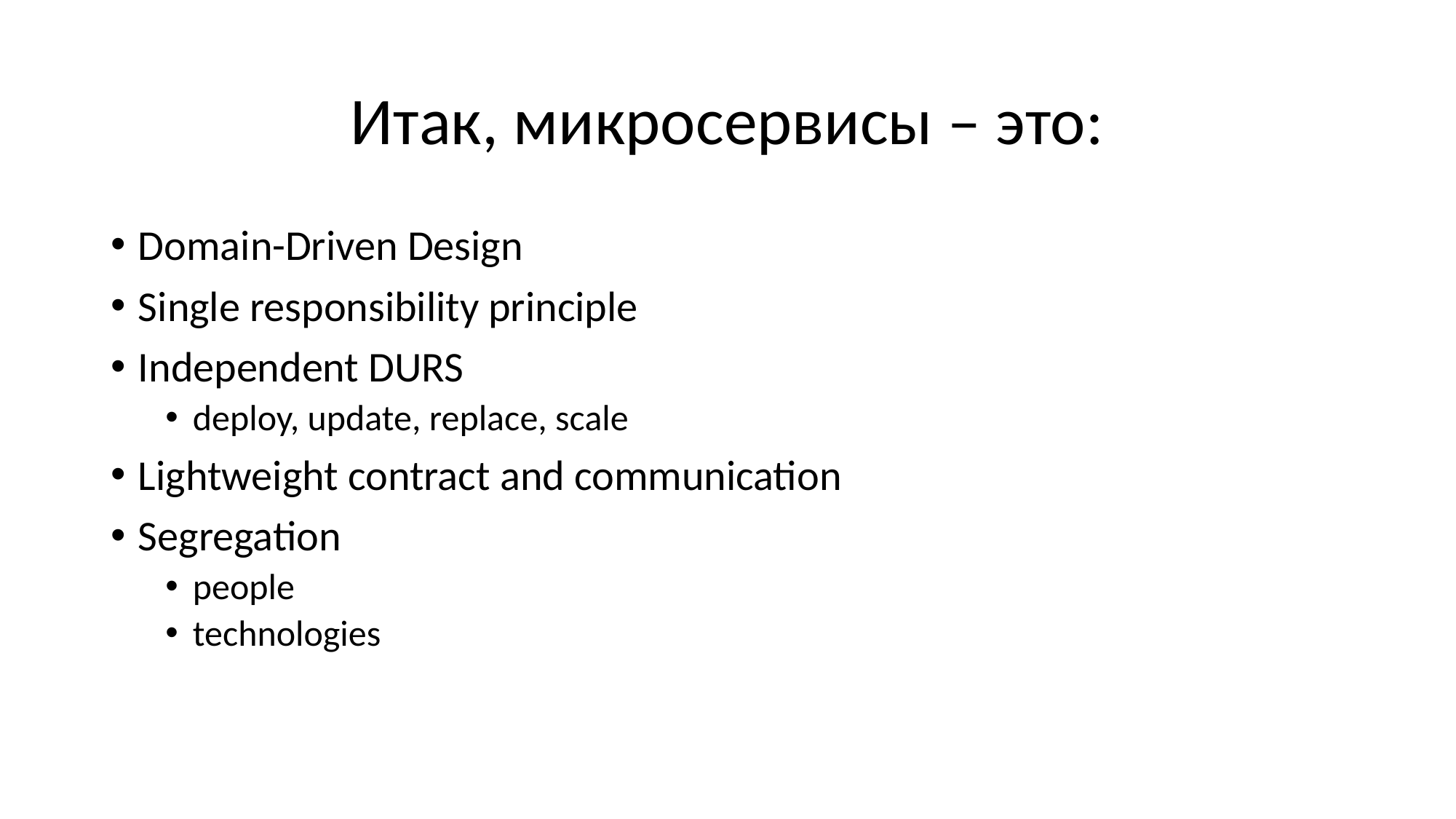

# Итак, микросервисы – это:
Domain-Driven Design
Single responsibility principle
Independent DURS
deploy, update, replace, scale
Lightweight contract and communication
Segregation
people
technologies